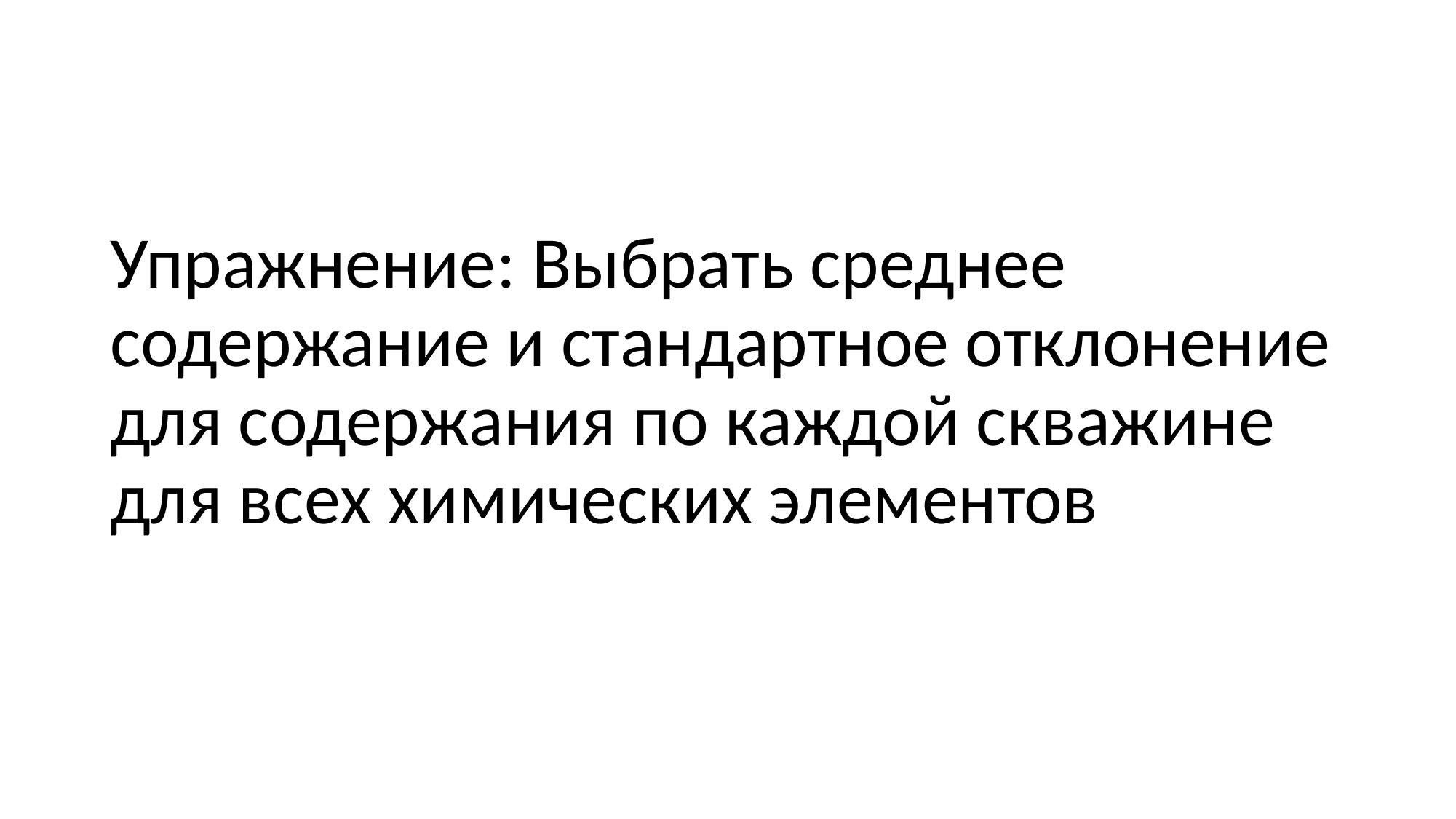

# Упражнение: Выбрать среднее содержание и стандартное отклонение для содержания по каждой скважине для всех химических элементов